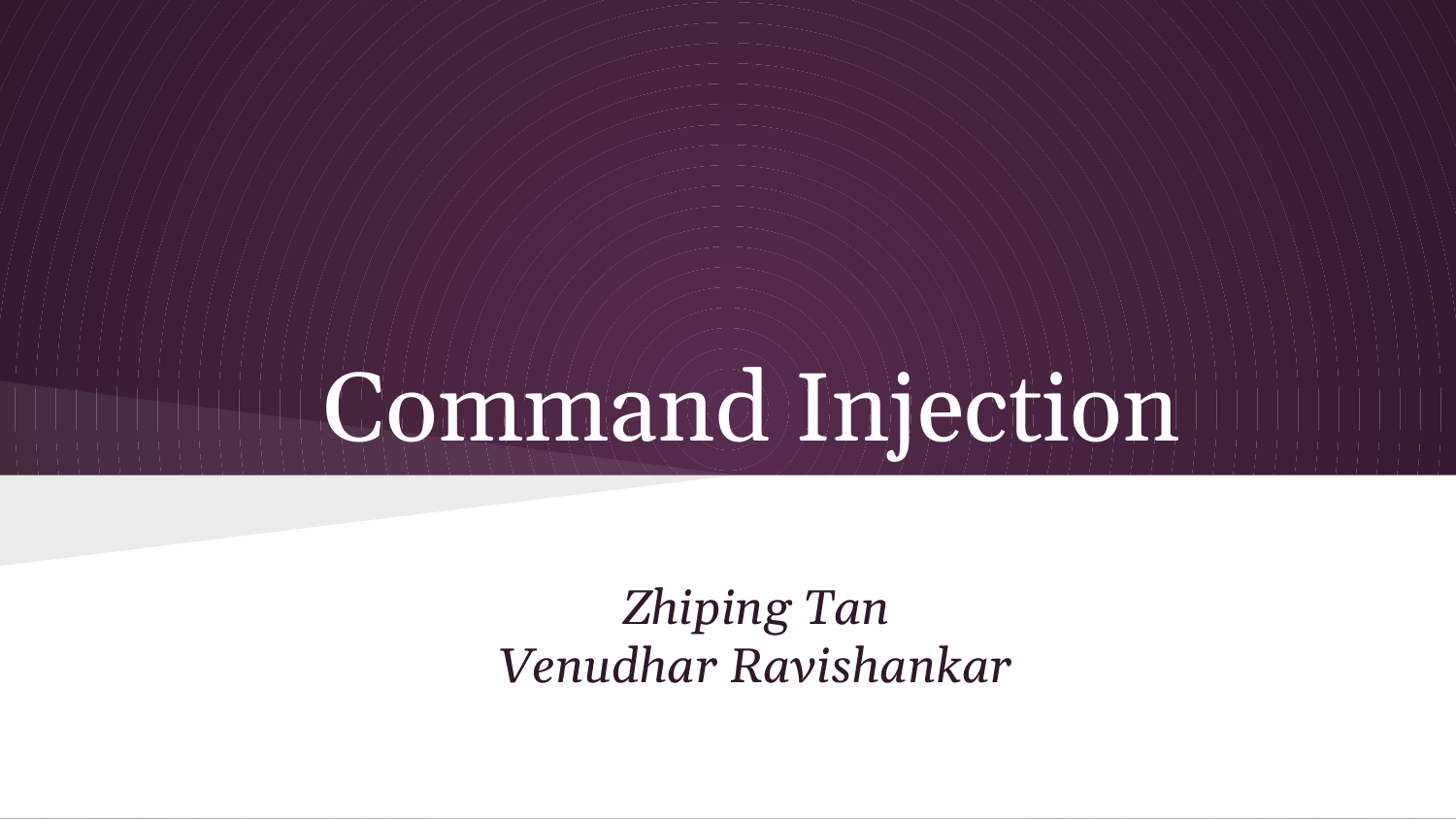

# Command Injection
Zhiping Tan
Venudhar Ravishankar